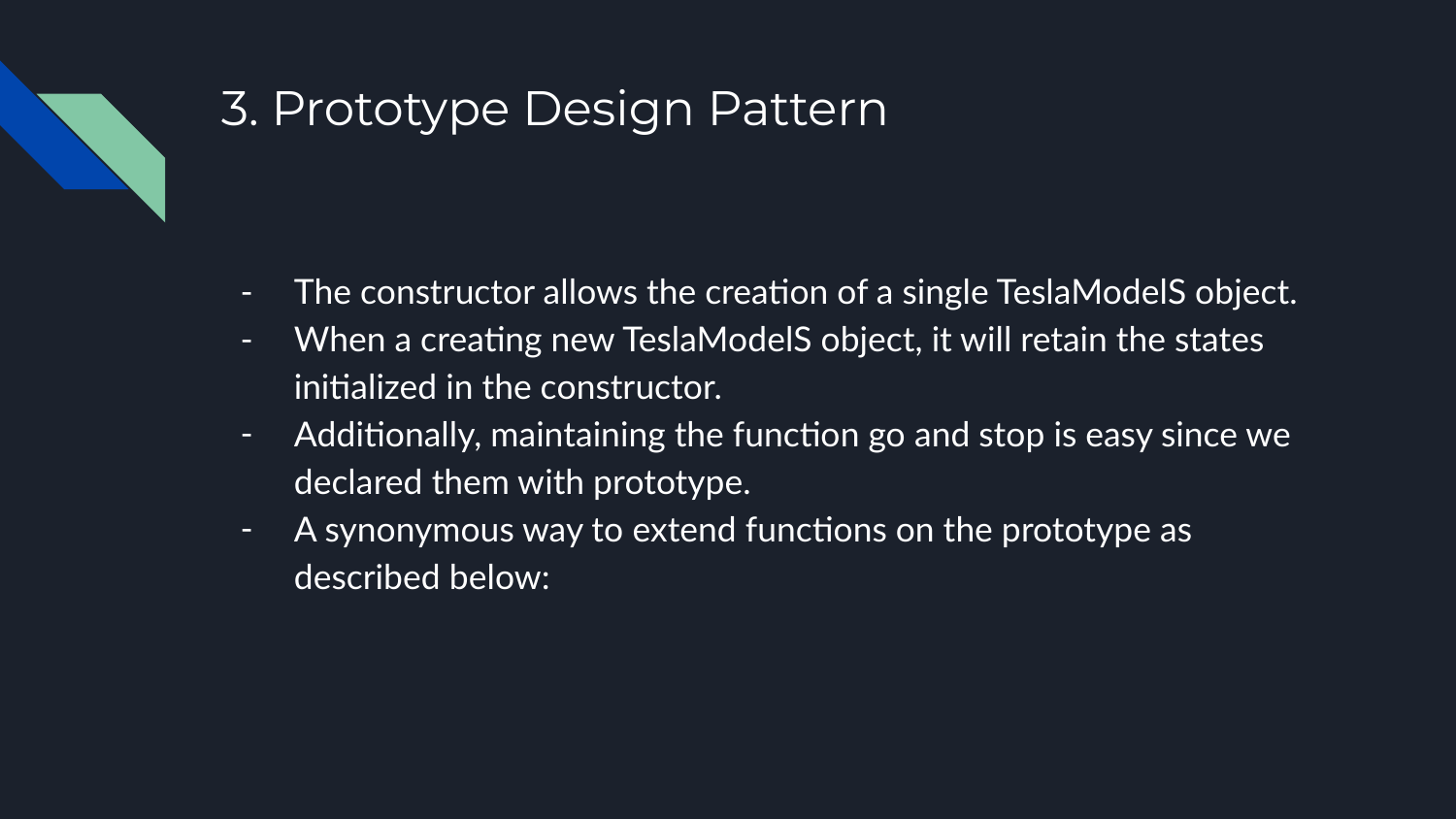

# 3. Prototype Design Pattern
The constructor allows the creation of a single TeslaModelS object.
When a creating new TeslaModelS object, it will retain the states initialized in the constructor.
Additionally, maintaining the function go and stop is easy since we declared them with prototype.
A synonymous way to extend functions on the prototype as described below: